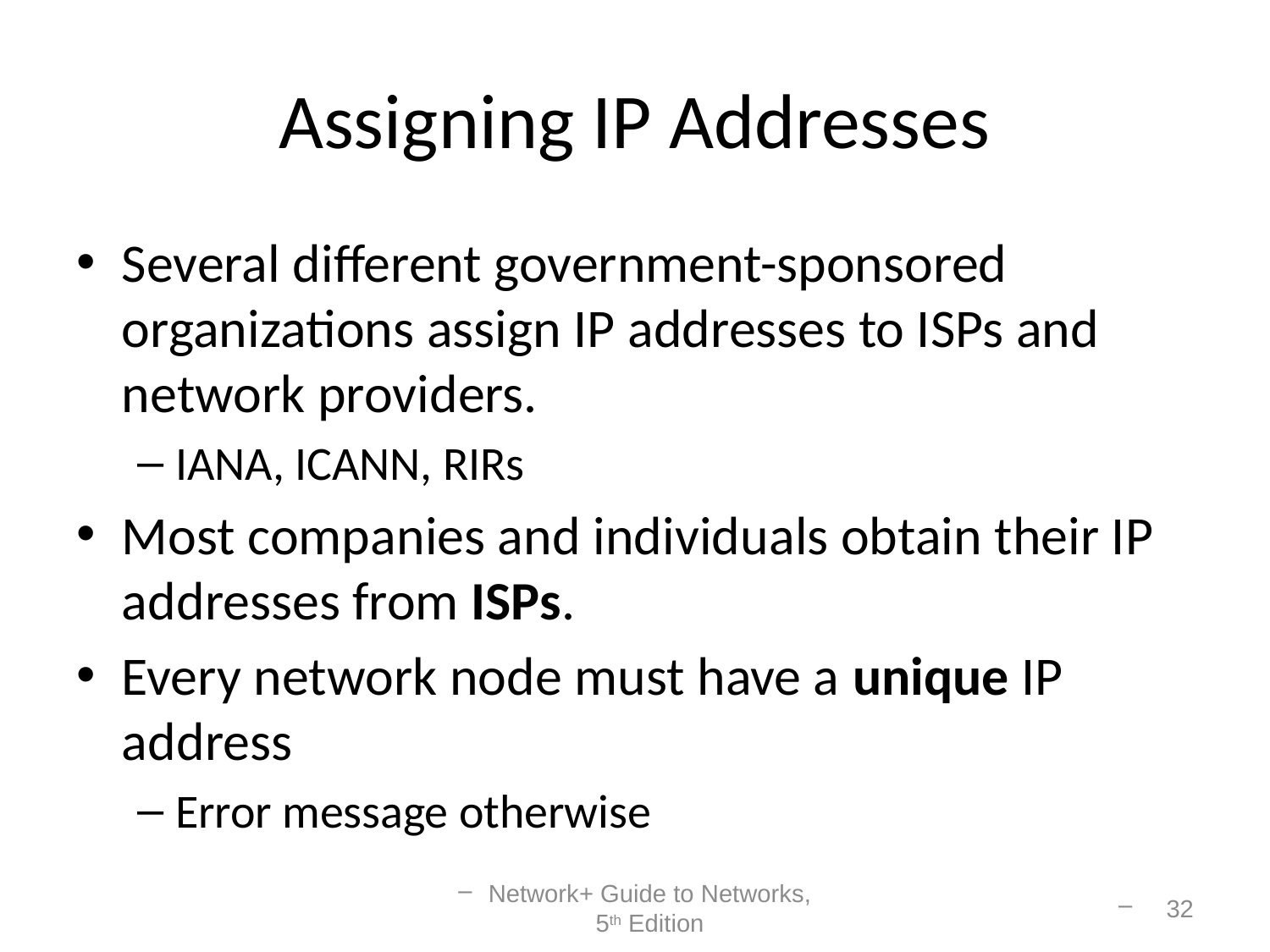

# Assigning IP Addresses
Several different government-sponsored organizations assign IP addresses to ISPs and network providers.
IANA, ICANN, RIRs
Most companies and individuals obtain their IP addresses from ISPs.
Every network node must have a unique IP address
Error message otherwise
Network+ Guide to Networks, 5th Edition
32